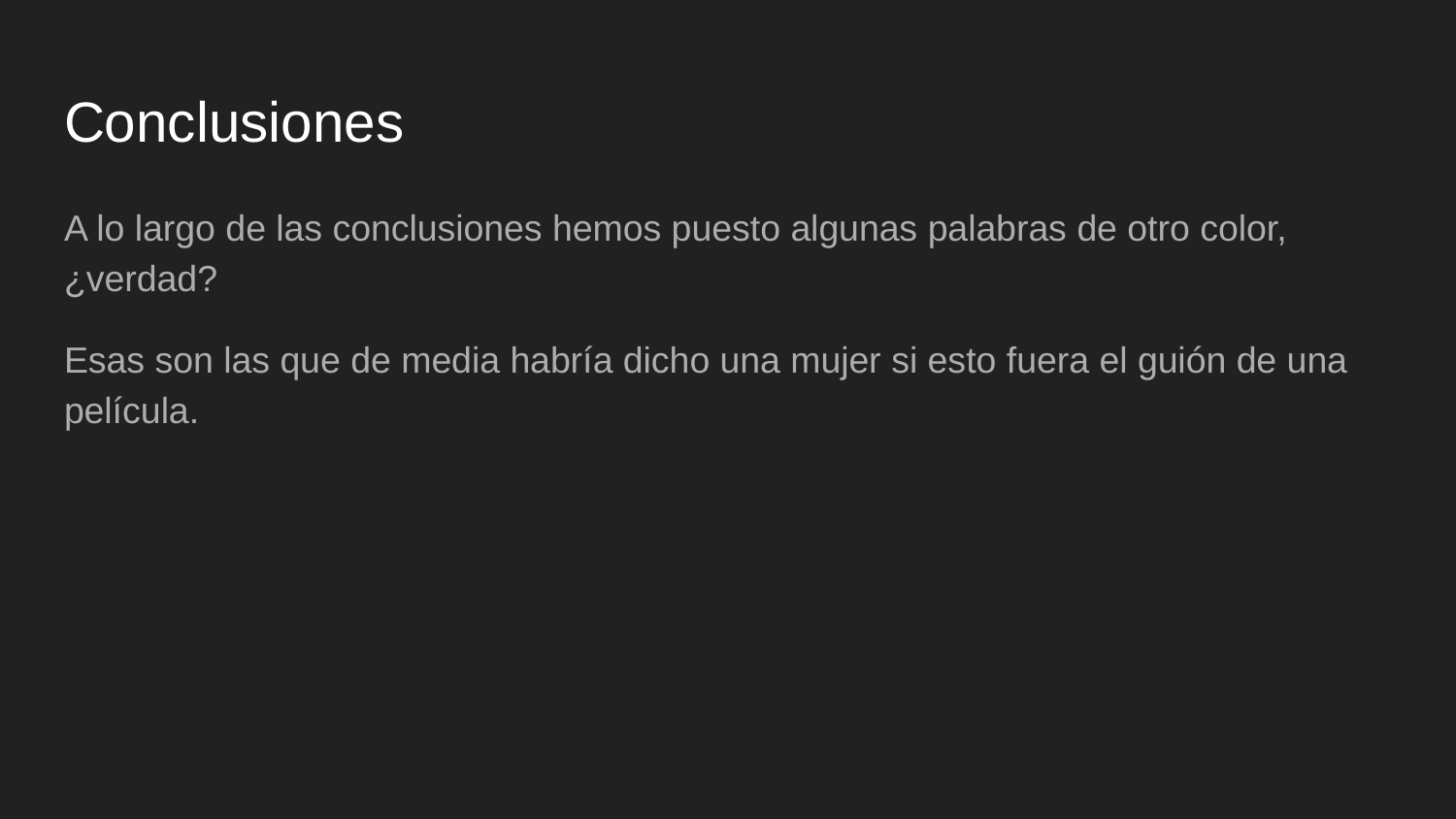

# Conclusiones
A lo largo de las conclusiones hemos puesto algunas palabras de otro color, ¿verdad?
Esas son las que de media habría dicho una mujer si esto fuera el guión de una película.